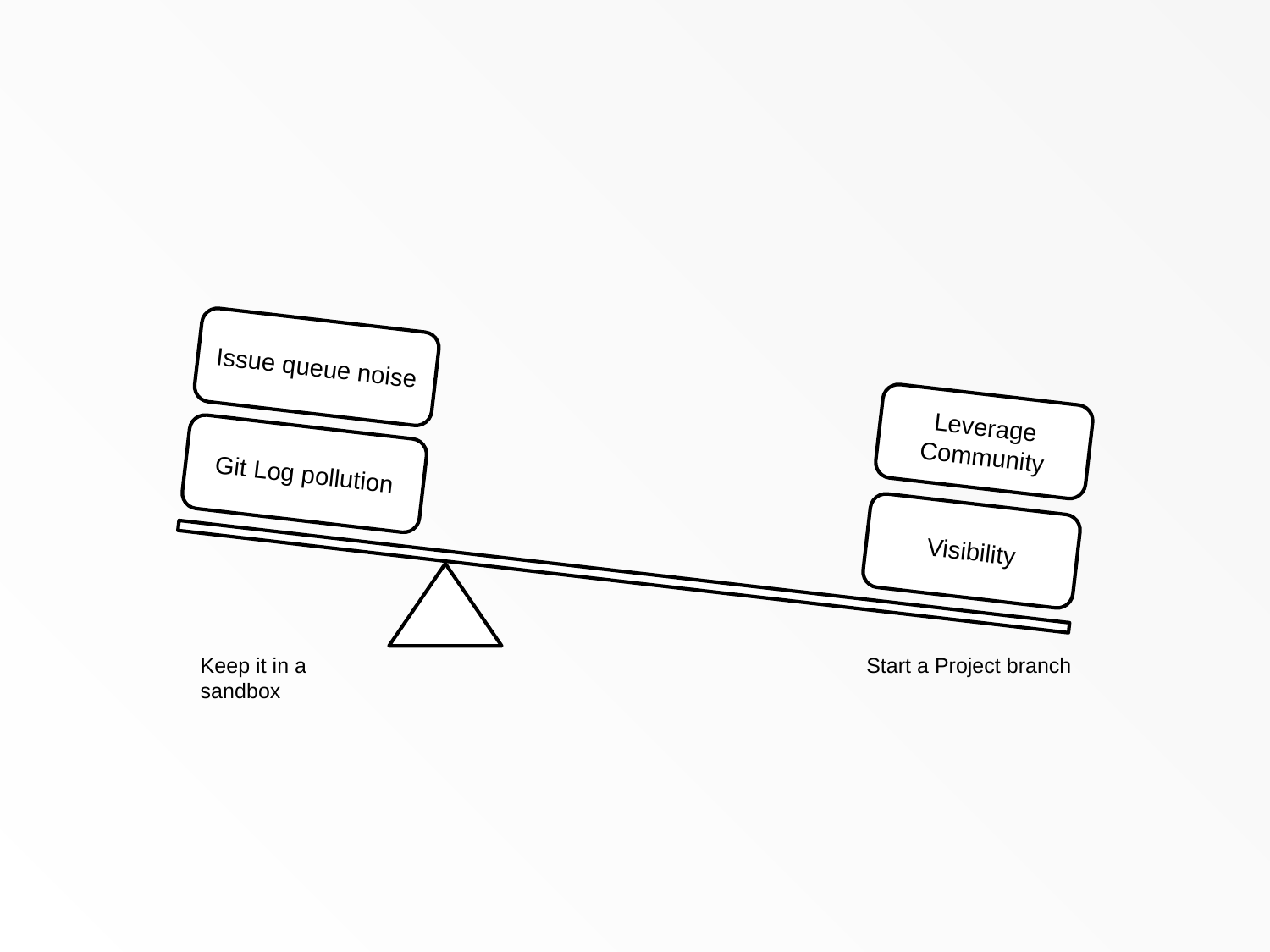

Leverage Community
Issue queue noise
Git Log pollution
Visibility

Keep it in a
sandbox
Start a Project branch